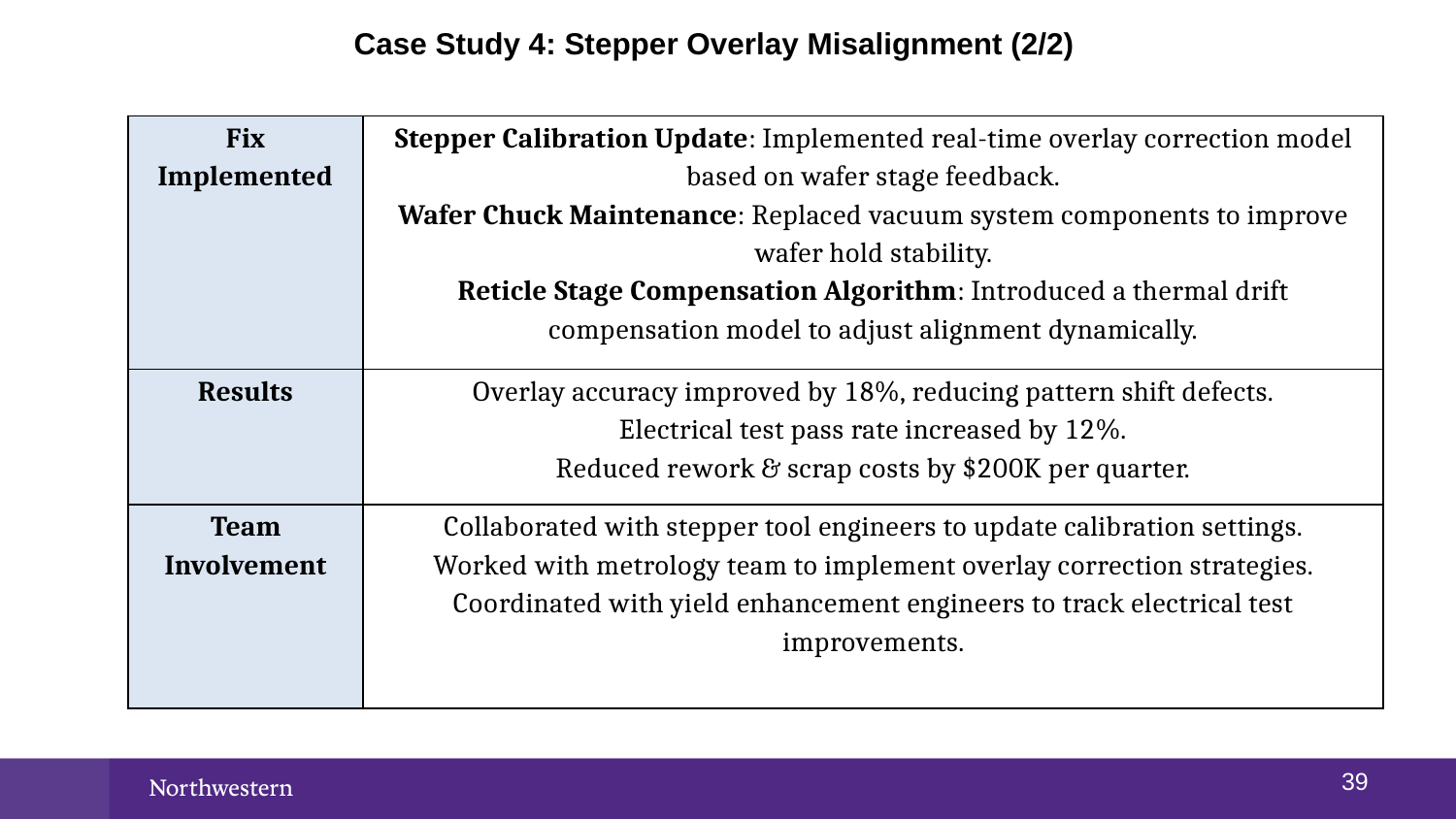

# Case Study 4: Stepper Overlay Misalignment (2/2)
| Fix Implemented | Stepper Calibration Update: Implemented real-time overlay correction model based on wafer stage feedback. Wafer Chuck Maintenance: Replaced vacuum system components to improve wafer hold stability. Reticle Stage Compensation Algorithm: Introduced a thermal drift compensation model to adjust alignment dynamically. |
| --- | --- |
| Results | Overlay accuracy improved by 18%, reducing pattern shift defects. Electrical test pass rate increased by 12%. Reduced rework & scrap costs by $200K per quarter. |
| Team Involvement | Collaborated with stepper tool engineers to update calibration settings. Worked with metrology team to implement overlay correction strategies. Coordinated with yield enhancement engineers to track electrical test improvements. |
39